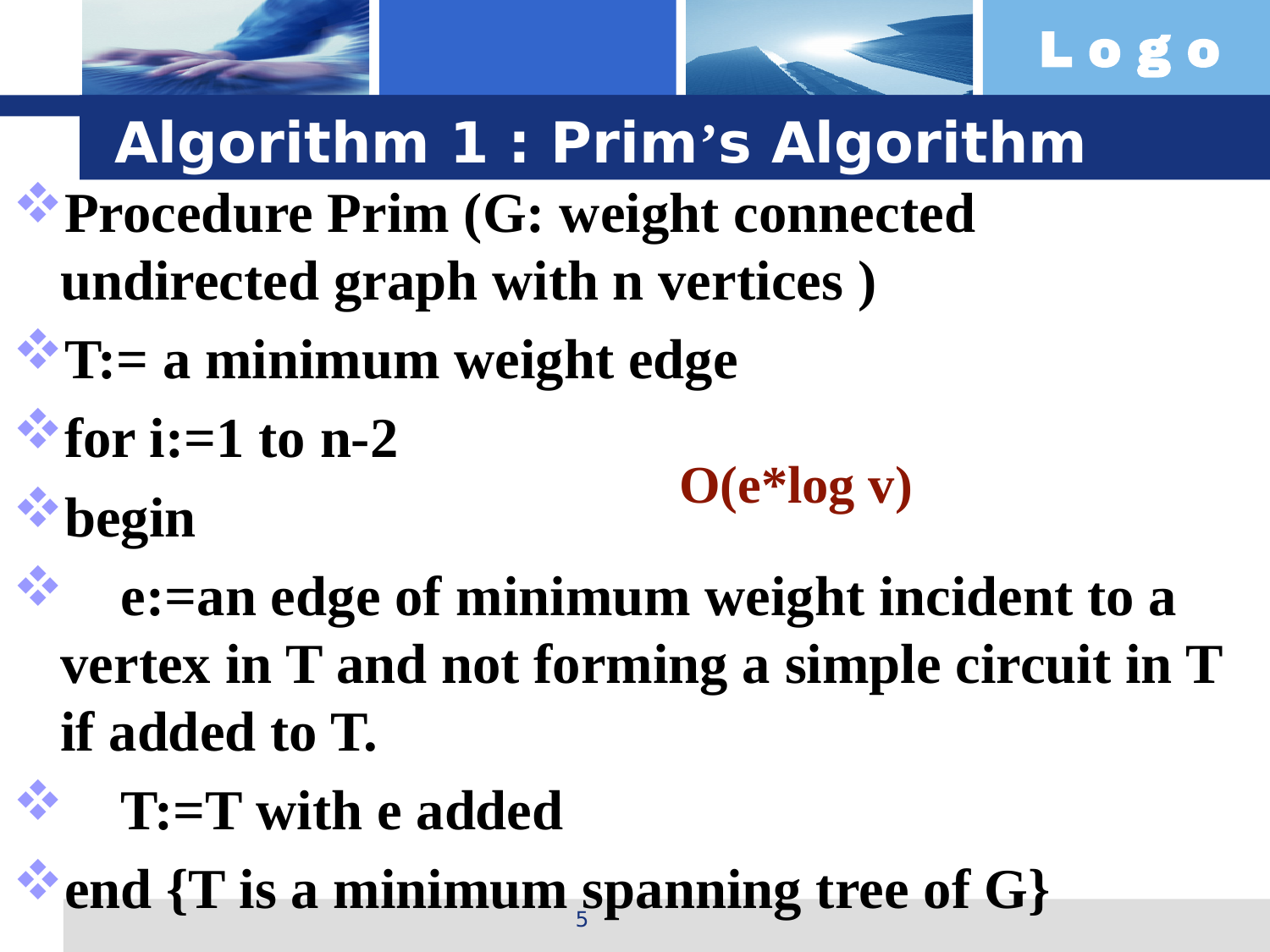

# Algorithm 1 : Prim’s Algorithm
Procedure Prim (G: weight connected undirected graph with n vertices )
T:= a minimum weight edge
for i:=1 to n-2
begin
    e:=an edge of minimum weight incident to a vertex in T and not forming a simple circuit in T if added to T.
    T:=T with e added
end {T is a minimum spanning tree of G}
O(e*log v)
5